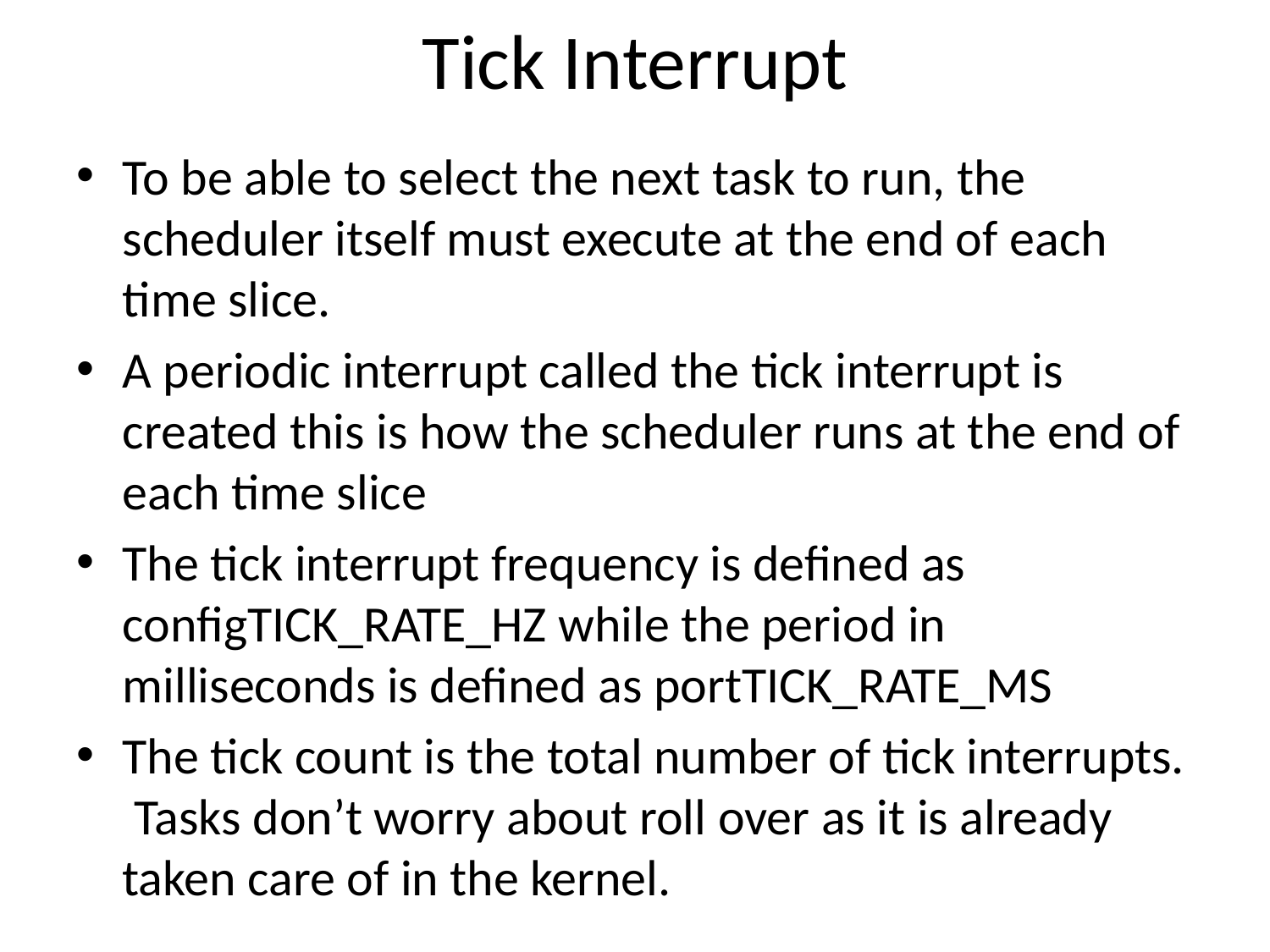

# Tick Interrupt
To be able to select the next task to run, the scheduler itself must execute at the end of each time slice.
A periodic interrupt called the tick interrupt is created this is how the scheduler runs at the end of each time slice
The tick interrupt frequency is defined as configTICK_RATE_HZ while the period in milliseconds is defined as portTICK_RATE_MS
The tick count is the total number of tick interrupts.  Tasks don’t worry about roll over as it is already taken care of in the kernel.